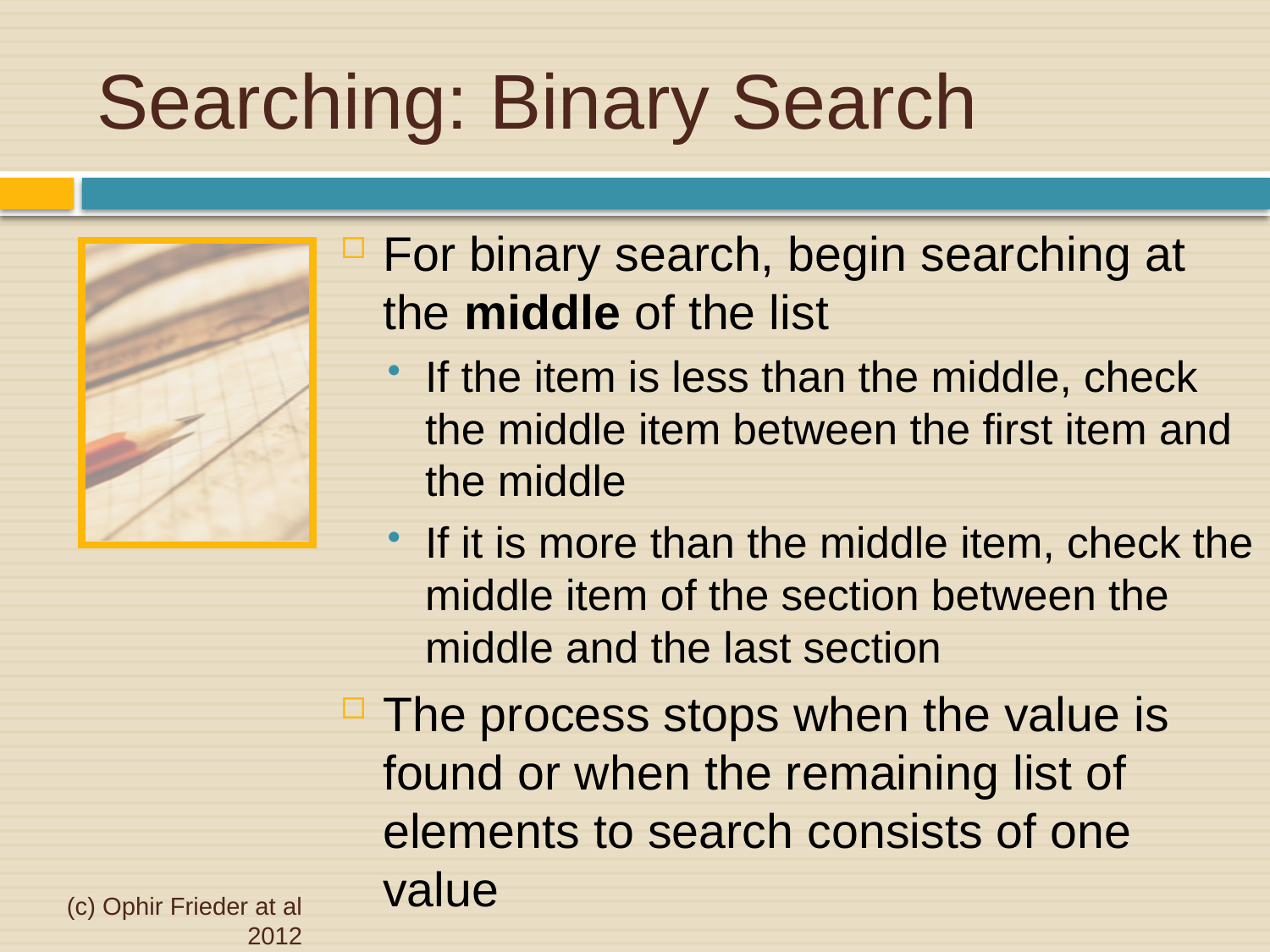

# Searching: Binary Search
For binary search, begin searching at the middle of the list
If the item is less than the middle, check the middle item between the first item and the middle
If it is more than the middle item, check the middle item of the section between the middle and the last section
The process stops when the value is found or when the remaining list of elements to search consists of one value

(c) Ophir Frieder at al 2012